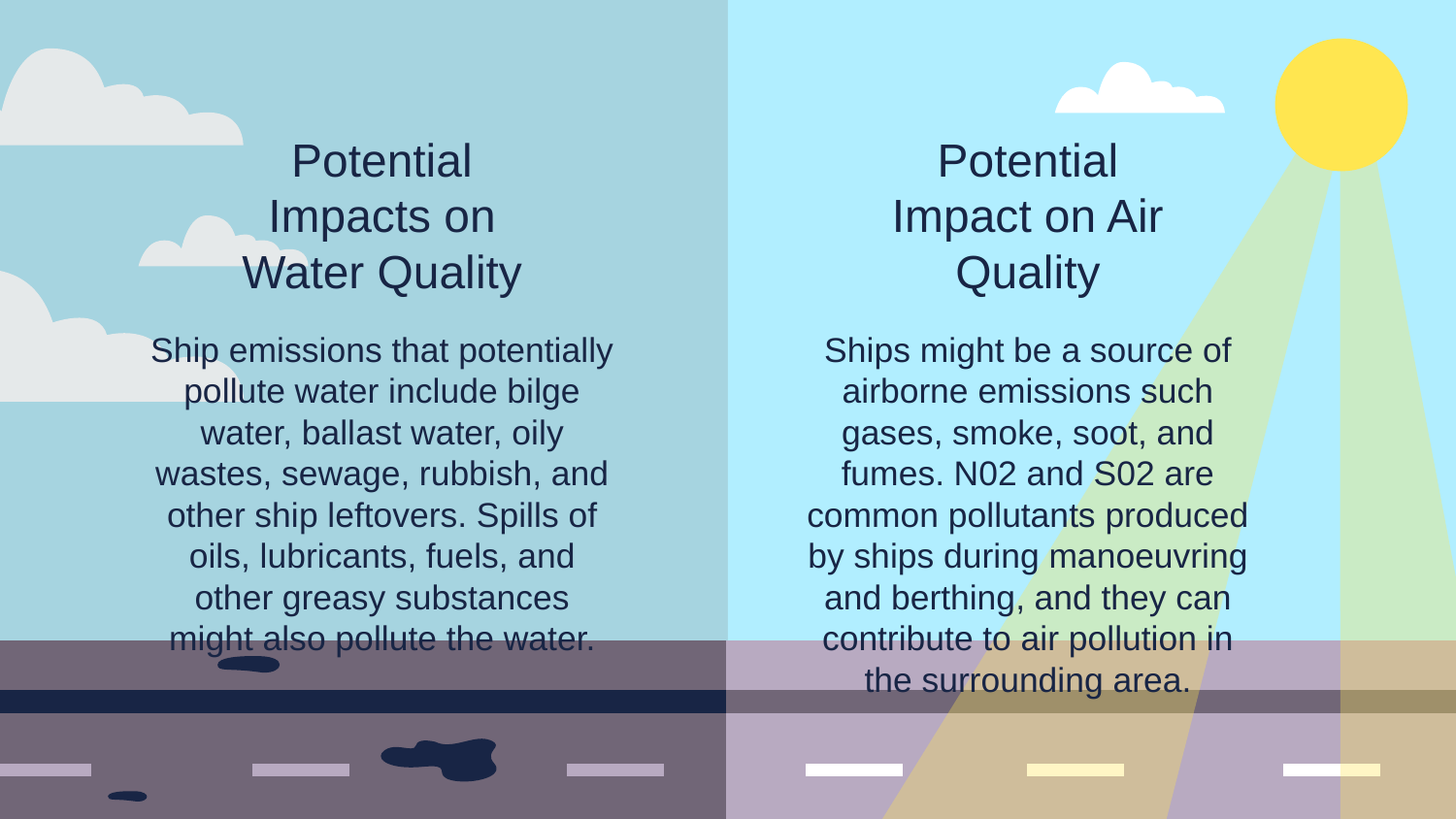

Potential Impacts on Water Quality
Potential Impact on Air Quality
Ship emissions that potentially pollute water include bilge water, ballast water, oily wastes, sewage, rubbish, and other ship leftovers. Spills of oils, lubricants, fuels, and other greasy substances might also pollute the water.
Ships might be a source of airborne emissions such gases, smoke, soot, and fumes. N02 and S02 are common pollutants produced by ships during manoeuvring and berthing, and they can contribute to air pollution in the surrounding area.